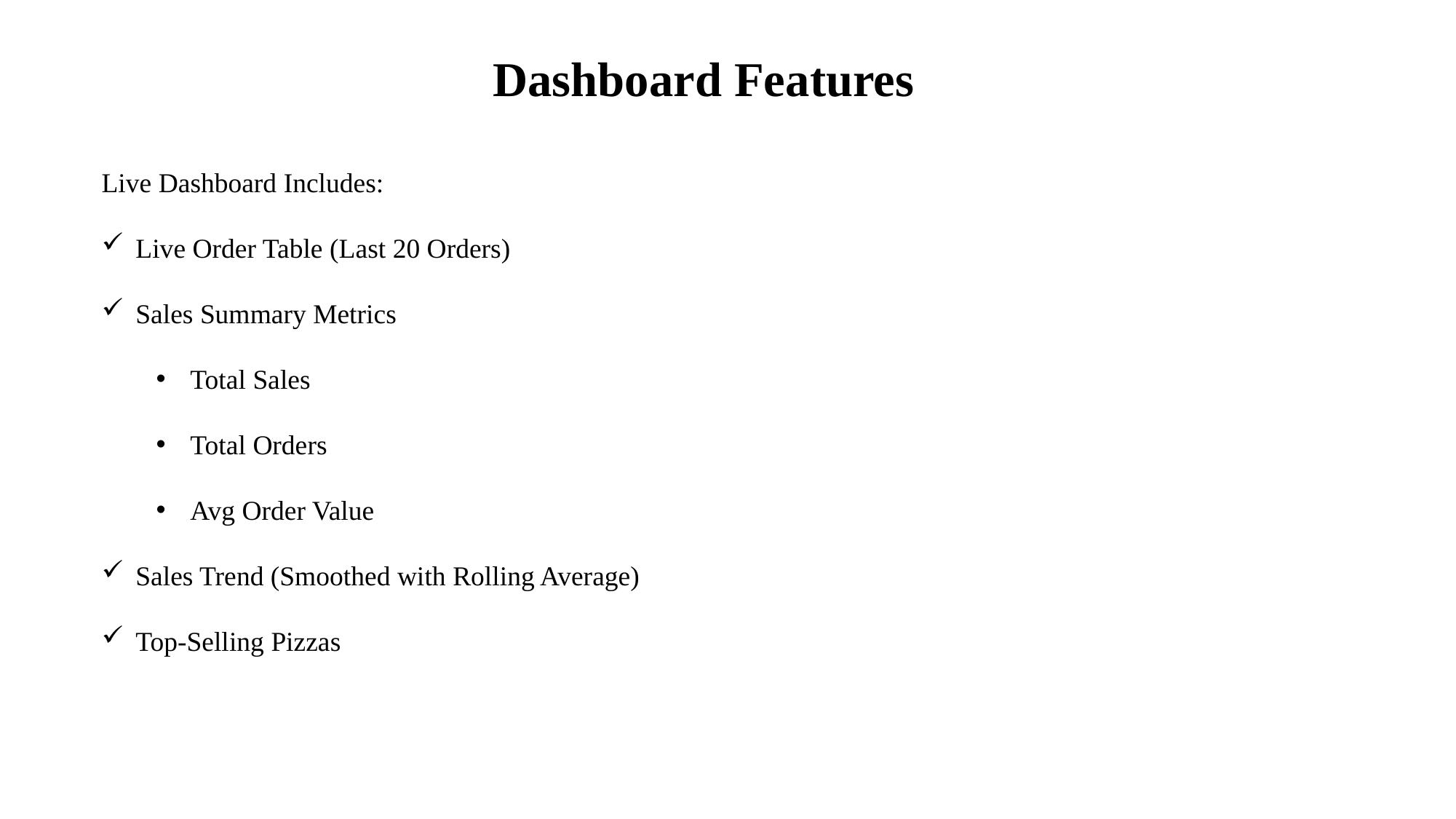

# Dashboard Features
Live Dashboard Includes:

Live Order Table (Last 20 Orders)

Sales Summary Metrics

Total Sales

Total Orders

Avg Order Value

Sales Trend (Smoothed with Rolling Average)

Top-Selling Pizzas